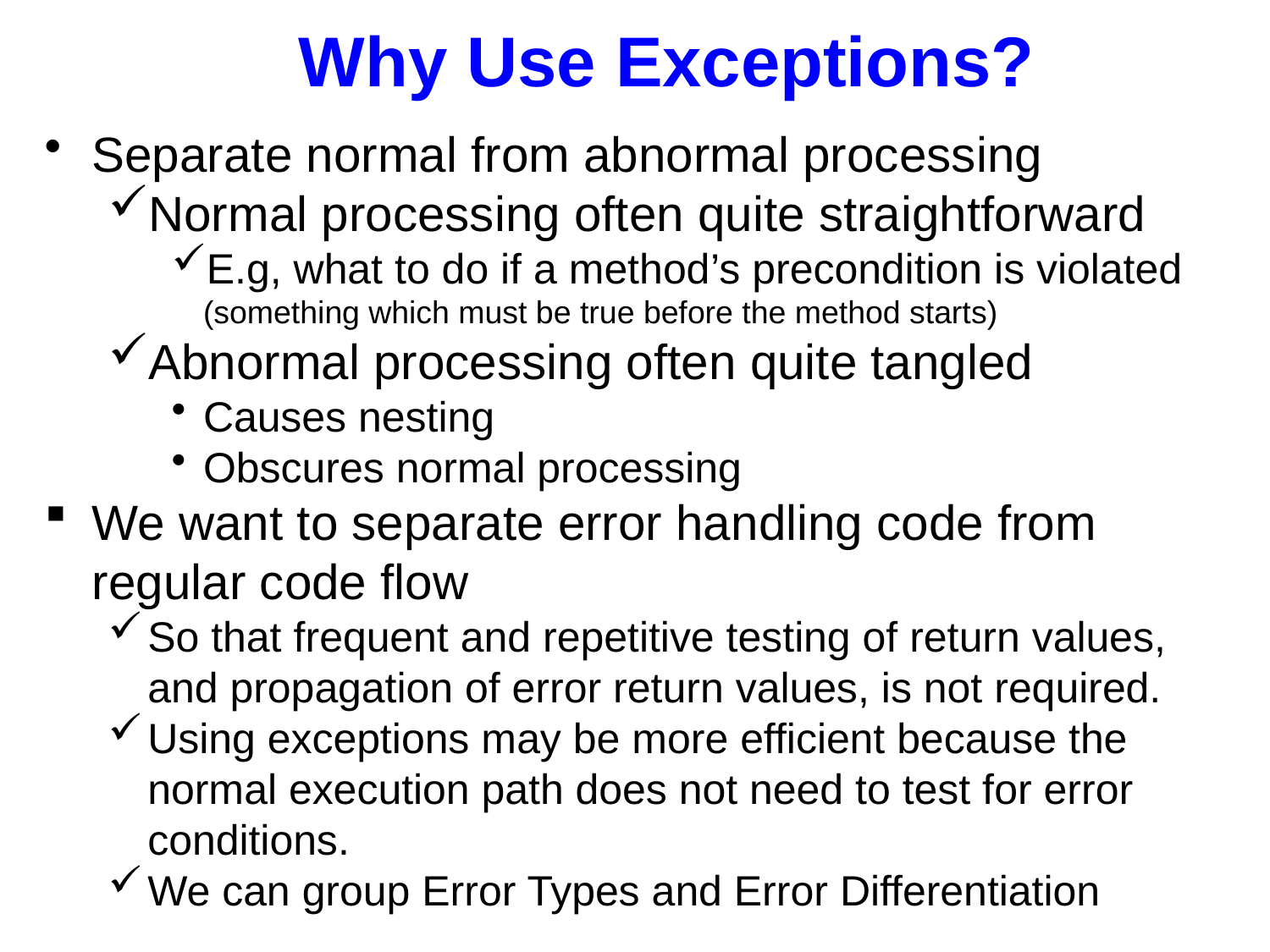

# Why Use Exceptions?
Separate normal from abnormal processing
Normal processing often quite straightforward
E.g, what to do if a method’s precondition is violated (something which must be true before the method starts)
Abnormal processing often quite tangled
Causes nesting
Obscures normal processing
We want to separate error handling code from regular code flow
So that frequent and repetitive testing of return values, and propagation of error return values, is not required.
Using exceptions may be more efficient because the normal execution path does not need to test for error conditions.
We can group Error Types and Error Differentiation